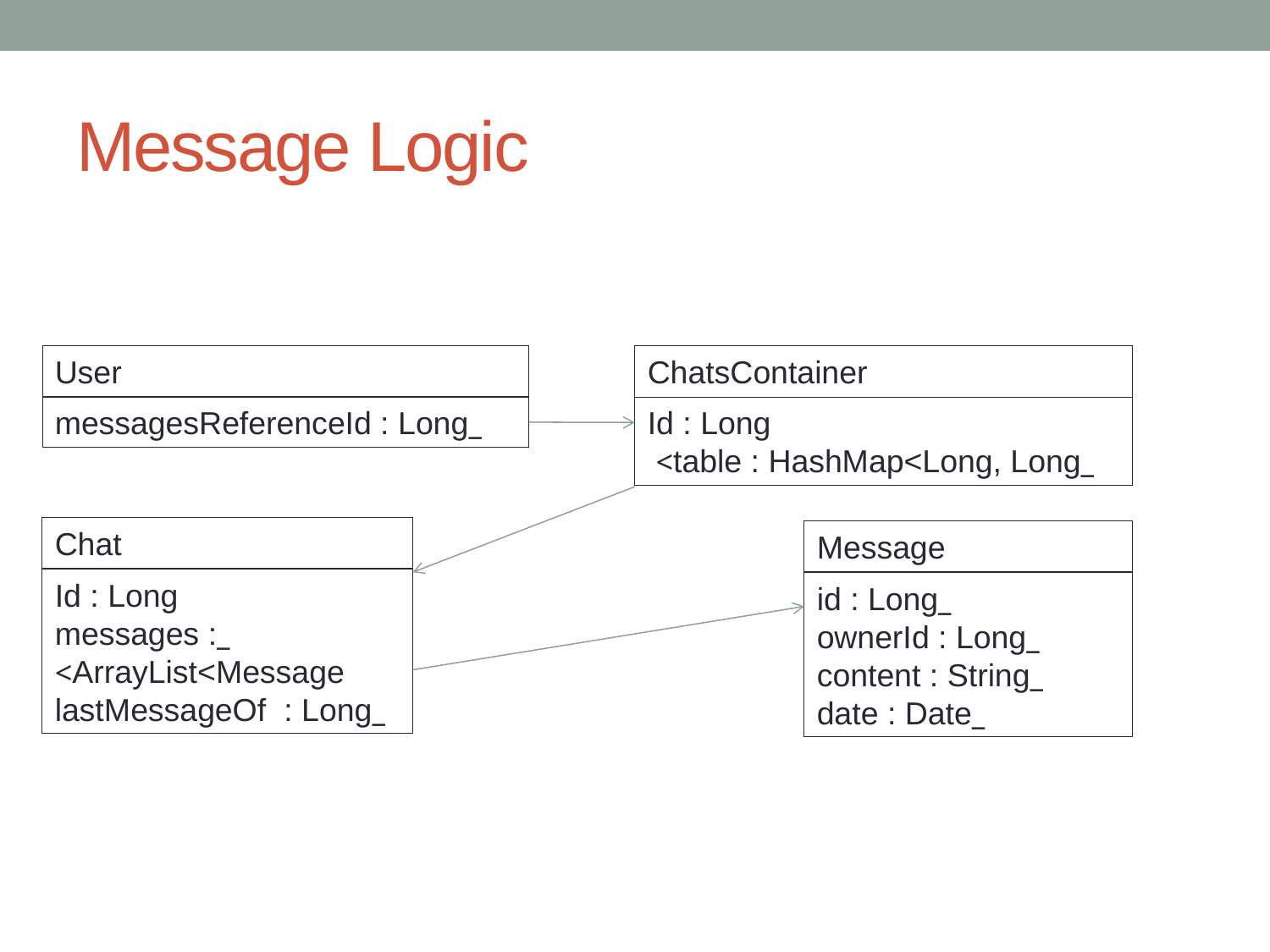

# Message Logic
User
ChatsContainer

_messagesReferenceId : Long
Id : Long
_table : HashMap<Long, Long>
Chat
Message
Id : Long
_messages : ArrayList<Message>
_lastMessageOf  : Long
_id : Long
_ownerId : Long
_content : String
_date : Date